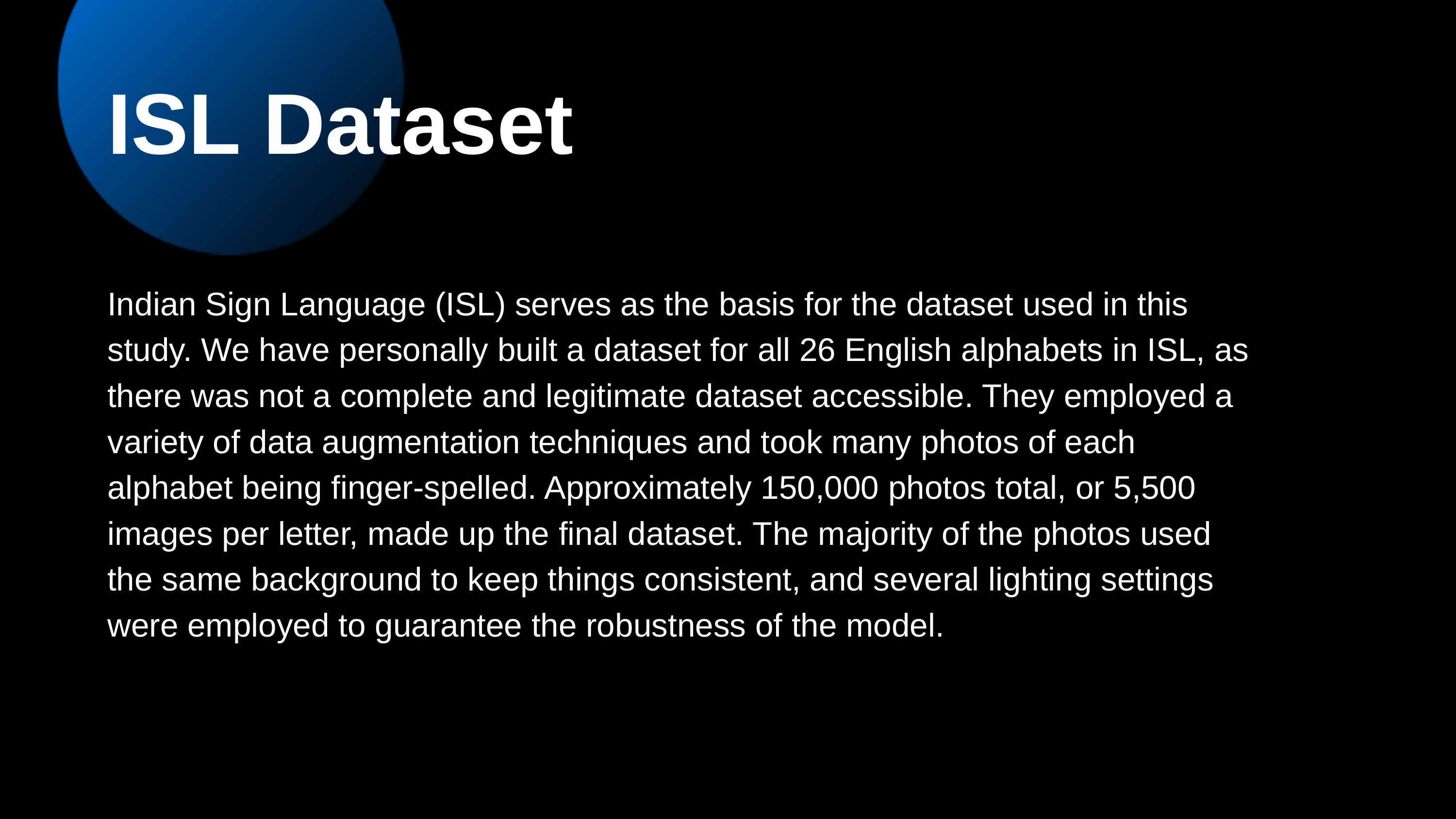

ISL Dataset
Indian Sign Language (ISL) serves as the basis for the dataset used in this study. We have personally built a dataset for all 26 English alphabets in ISL, as there was not a complete and legitimate dataset accessible. They employed a variety of data augmentation techniques and took many photos of each alphabet being finger-spelled. Approximately 150,000 photos total, or 5,500 images per letter, made up the final dataset. The majority of the photos used the same background to keep things consistent, and several lighting settings were employed to guarantee the robustness of the model.